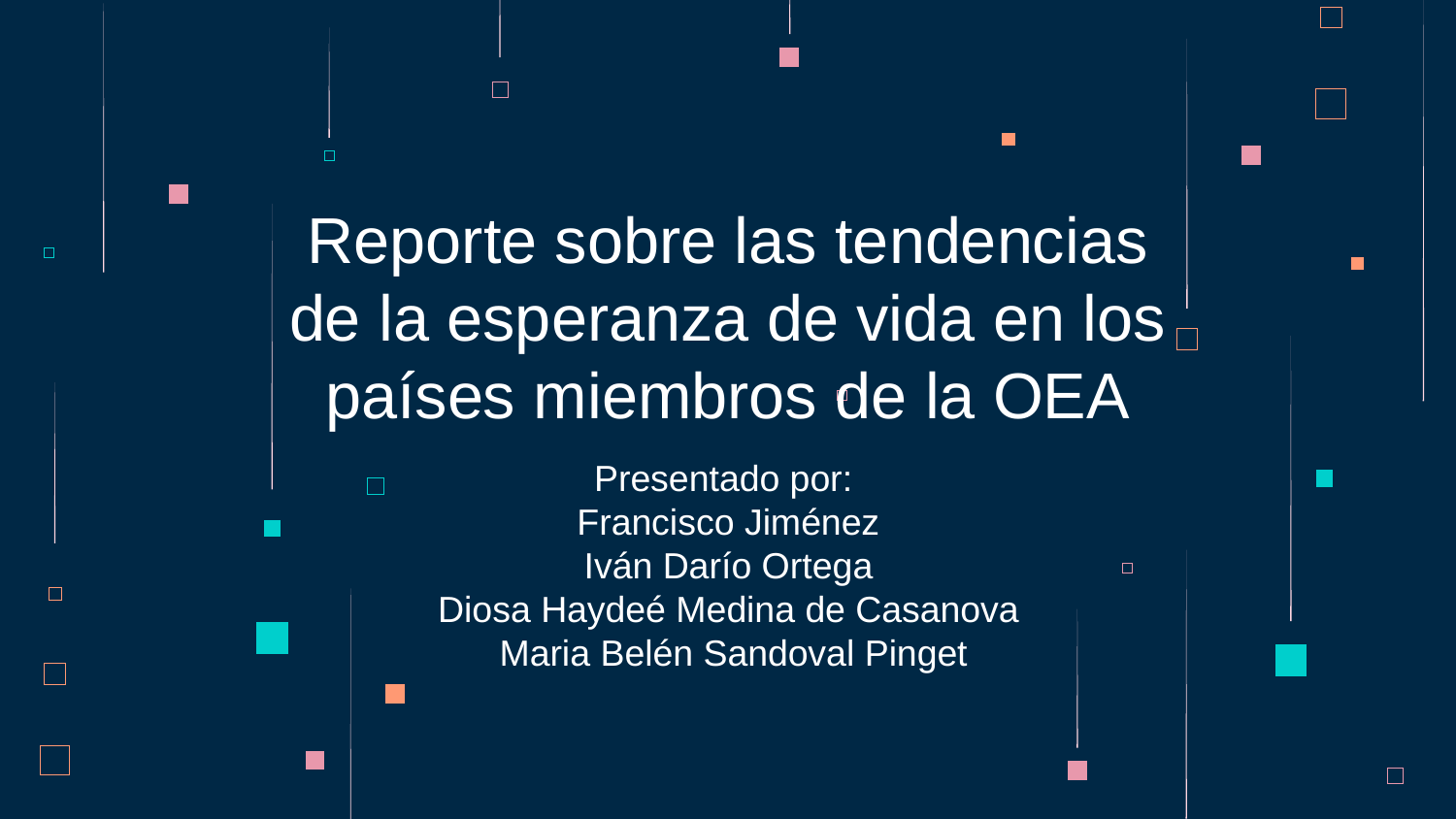

# Reporte sobre las tendencias de la esperanza de vida en los países miembros de la OEA

Presentado por:
Francisco Jiménez
Iván Darío Ortega
Diosa Haydeé Medina de Casanova
 Maria Belén Sandoval Pinget